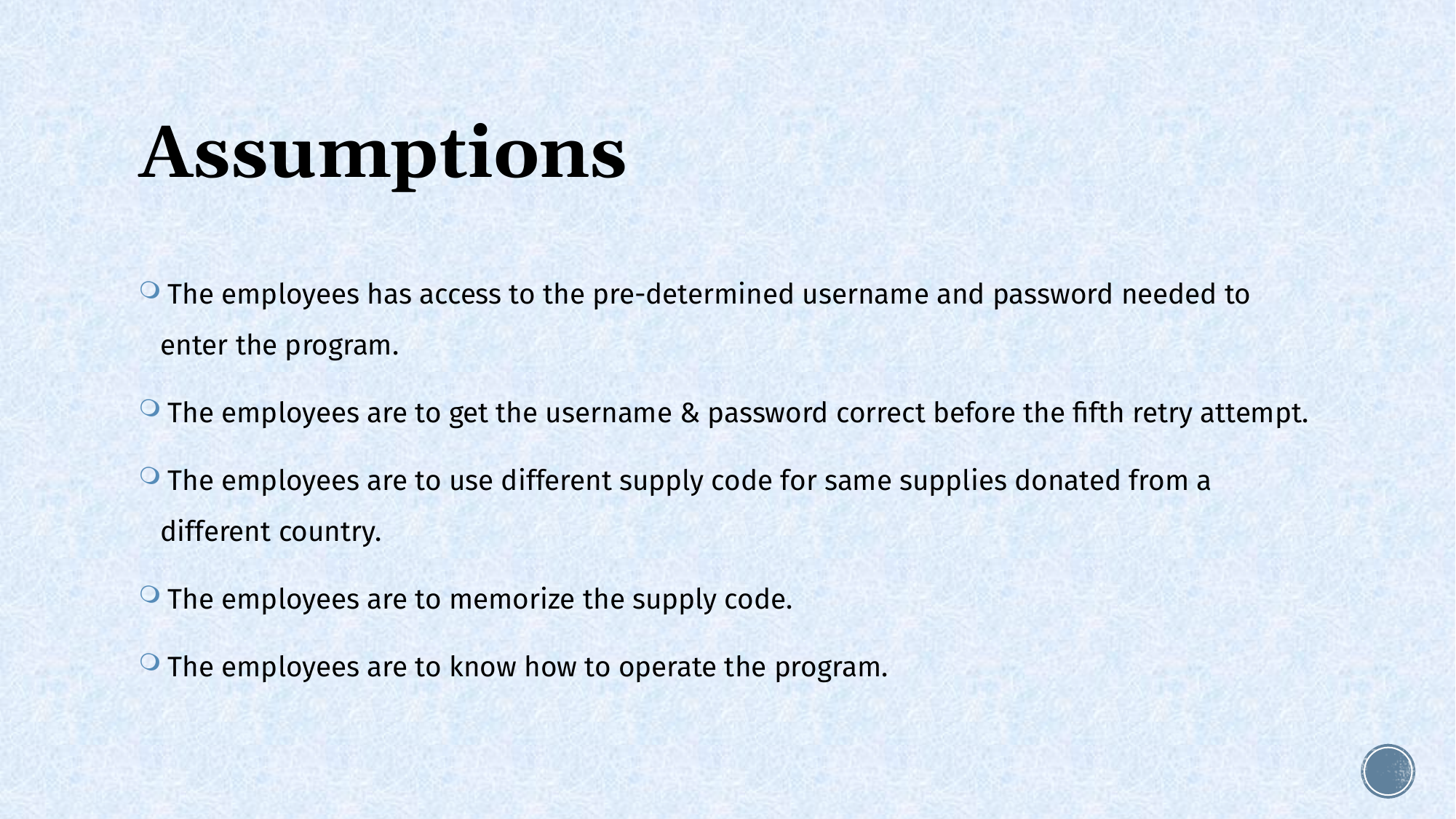

# Assumptions
 The employees has access to the pre-determined username and password needed to enter the program.
 The employees are to get the username & password correct before the fifth retry attempt.
 The employees are to use different supply code for same supplies donated from a different country.
 The employees are to memorize the supply code.
 The employees are to know how to operate the program.